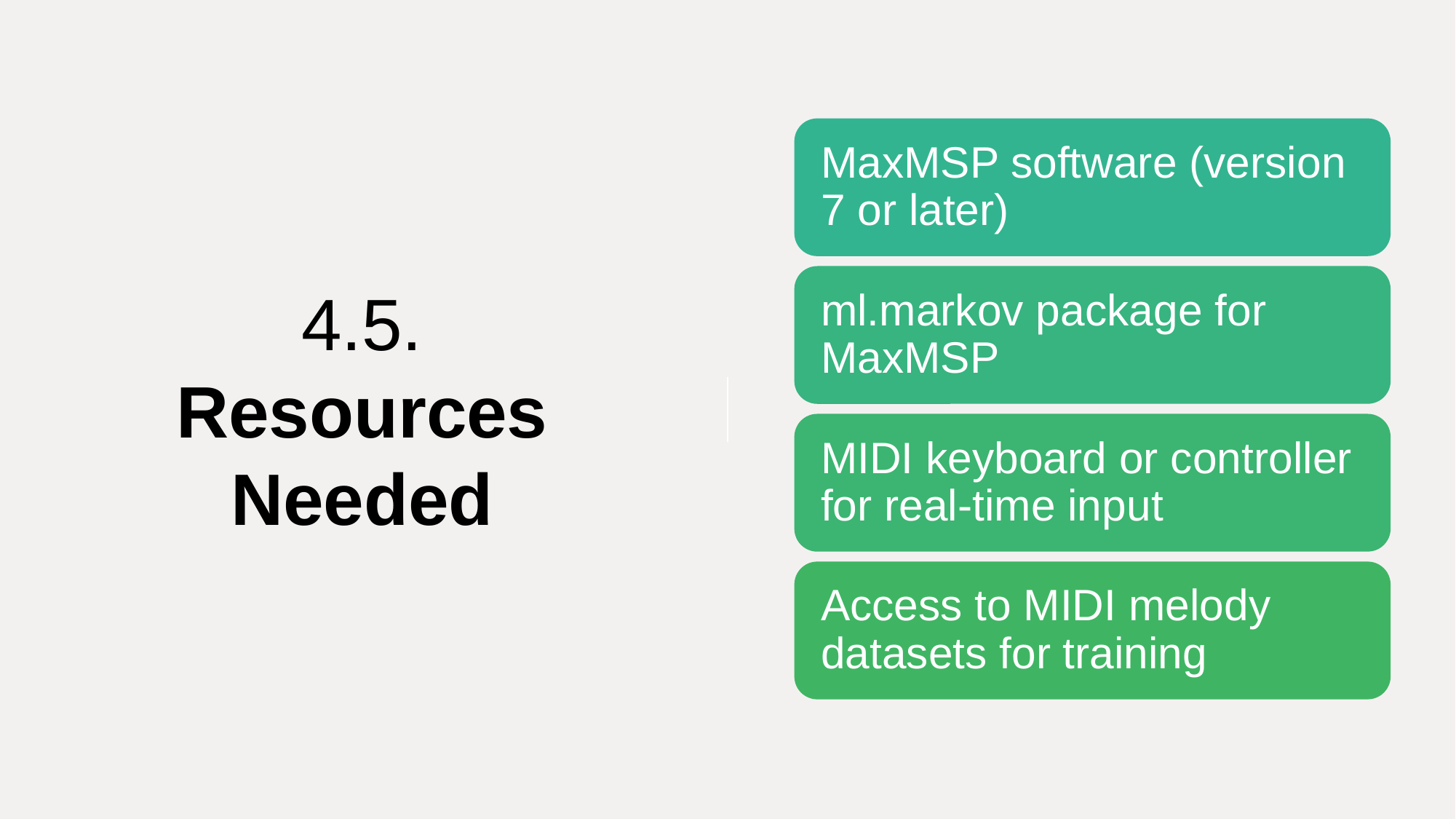

MaxMSP software (version 7 or later)
ml.markov package for MaxMSP
MIDI keyboard or controller for real-time input
Access to MIDI melody datasets for training
# 4.5. Resources Needed